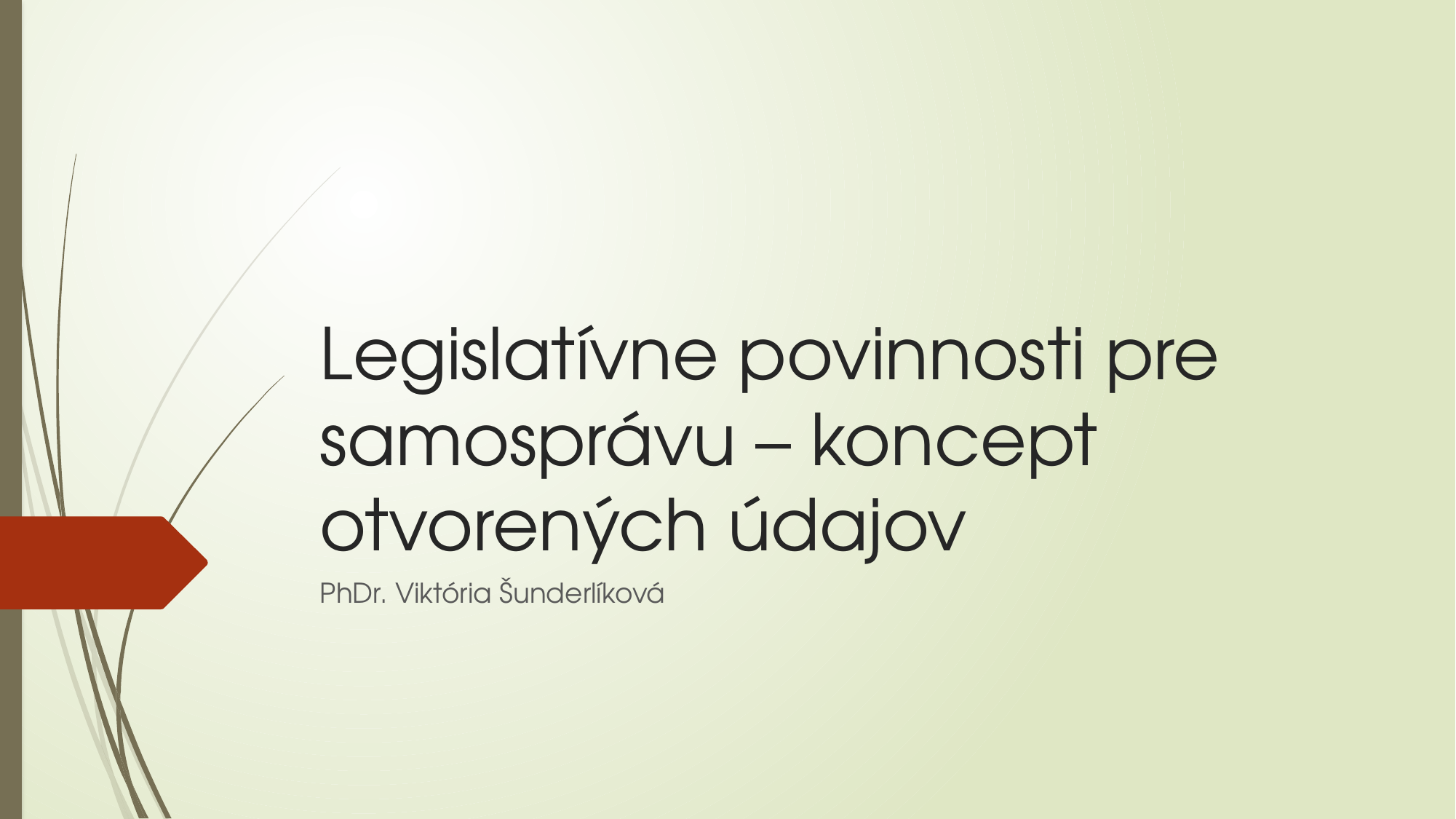

# Legislatívne povinnosti pre samosprávu – koncept otvorených údajov
PhDr. Viktória Šunderlíková